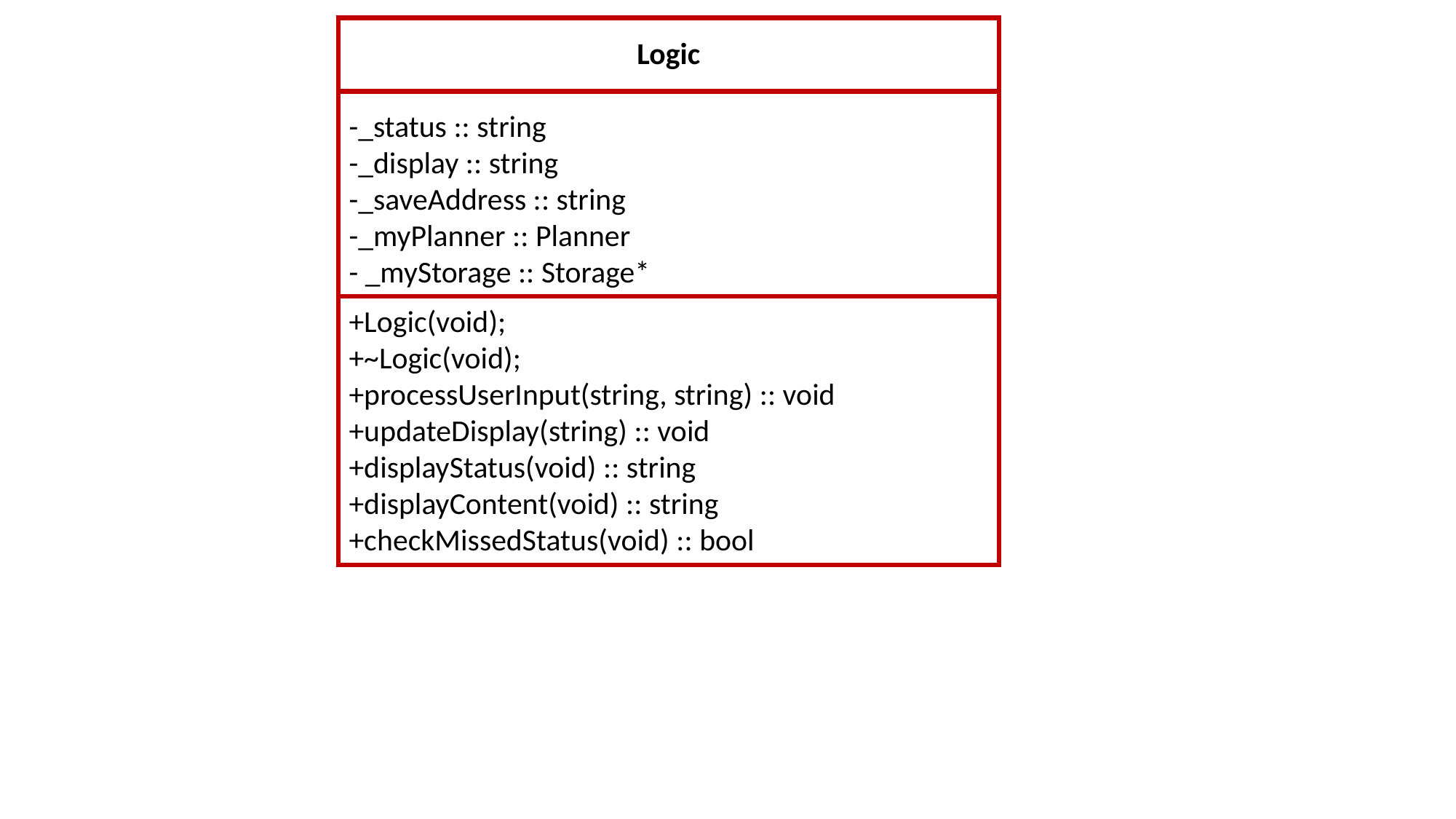

Logic

-_status :: string
-_display :: string
-_saveAddress :: string
-_myPlanner :: Planner
- _myStorage :: Storage*
+Logic(void);
+~Logic(void);
+processUserInput(string, string) :: void
+updateDisplay(string) :: void
+displayStatus(void) :: string
+displayContent(void) :: string
+checkMissedStatus(void) :: bool